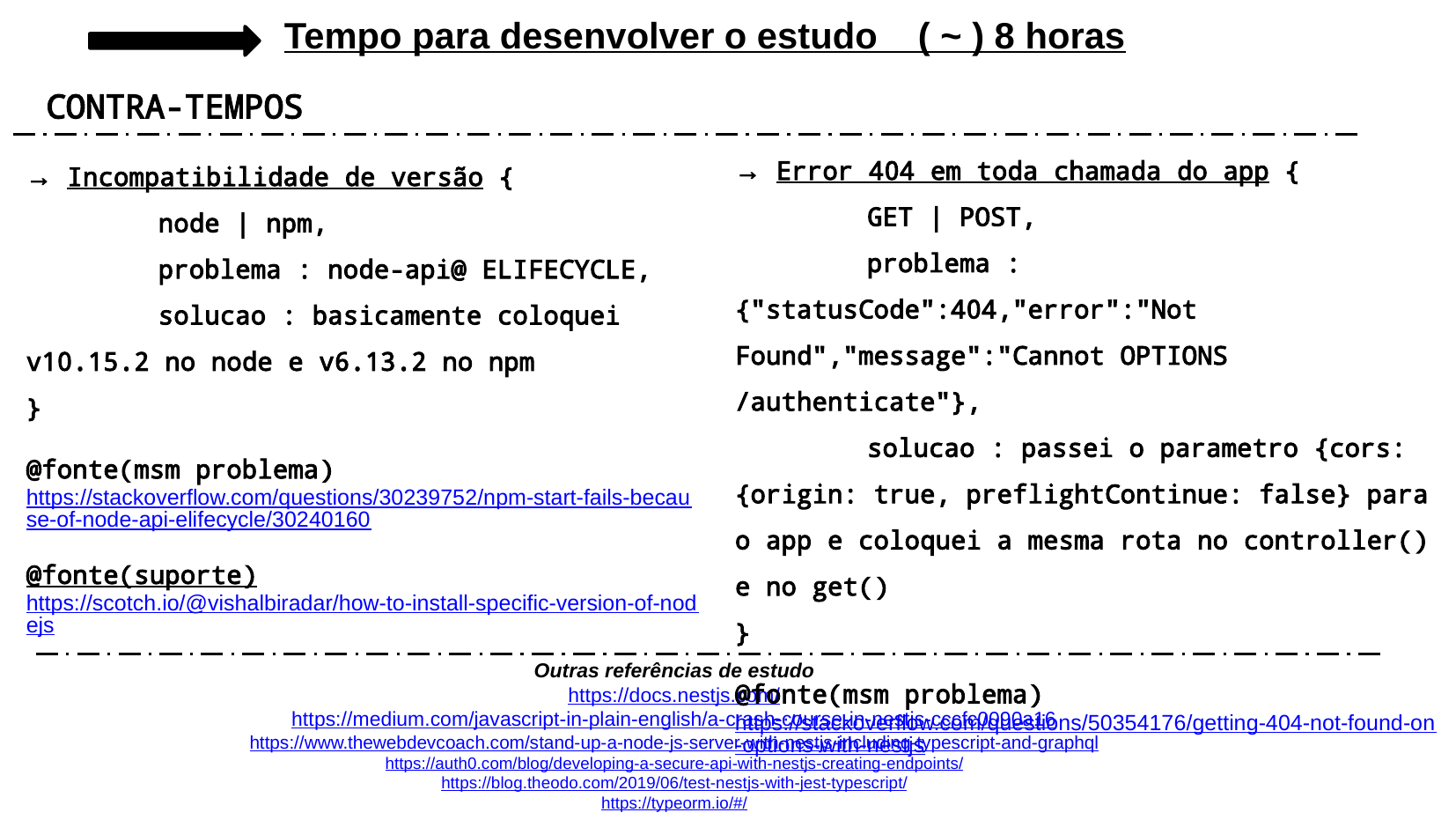

Tempo para desenvolver o estudo    ( ~ ) 8 horas

CONTRA-TEMPOS
→ Incompatibilidade de versão {
	node | npm,
	problema : node-api@ ELIFECYCLE,
	solucao : basicamente coloquei v10.15.2 no node e v6.13.2 no npm
}

@fonte(msm problema)
https://stackoverflow.com/questions/30239752/npm-start-fails-because-of-node-api-elifecycle/30240160

@fonte(suporte)
https://scotch.io/@vishalbiradar/how-to-install-specific-version-of-nodejs

→ Error 404 em toda chamada do app {
	GET | POST,
	problema : {"statusCode":404,"error":"Not Found","message":"Cannot OPTIONS /authenticate"},
	solucao : passei o parametro {cors:{origin: true, preflightContinue: false} para o app e coloquei a mesma rota no controller() e no get()
}

@fonte(msm problema)
https://stackoverflow.com/questions/50354176/getting-404-not-found-on-options-with-nestjs

Outras referências de estudo
https://docs.nestjs.com/
https://medium.com/javascript-in-plain-english/a-crash-course-in-nestjs-cccfc0090a16
https://www.thewebdevcoach.com/stand-up-a-node-js-server-with-nestjs-including-typescript-and-graphql
https://auth0.com/blog/developing-a-secure-api-with-nestjs-creating-endpoints/
https://blog.theodo.com/2019/06/test-nestjs-with-jest-typescript/
https://typeorm.io/#/